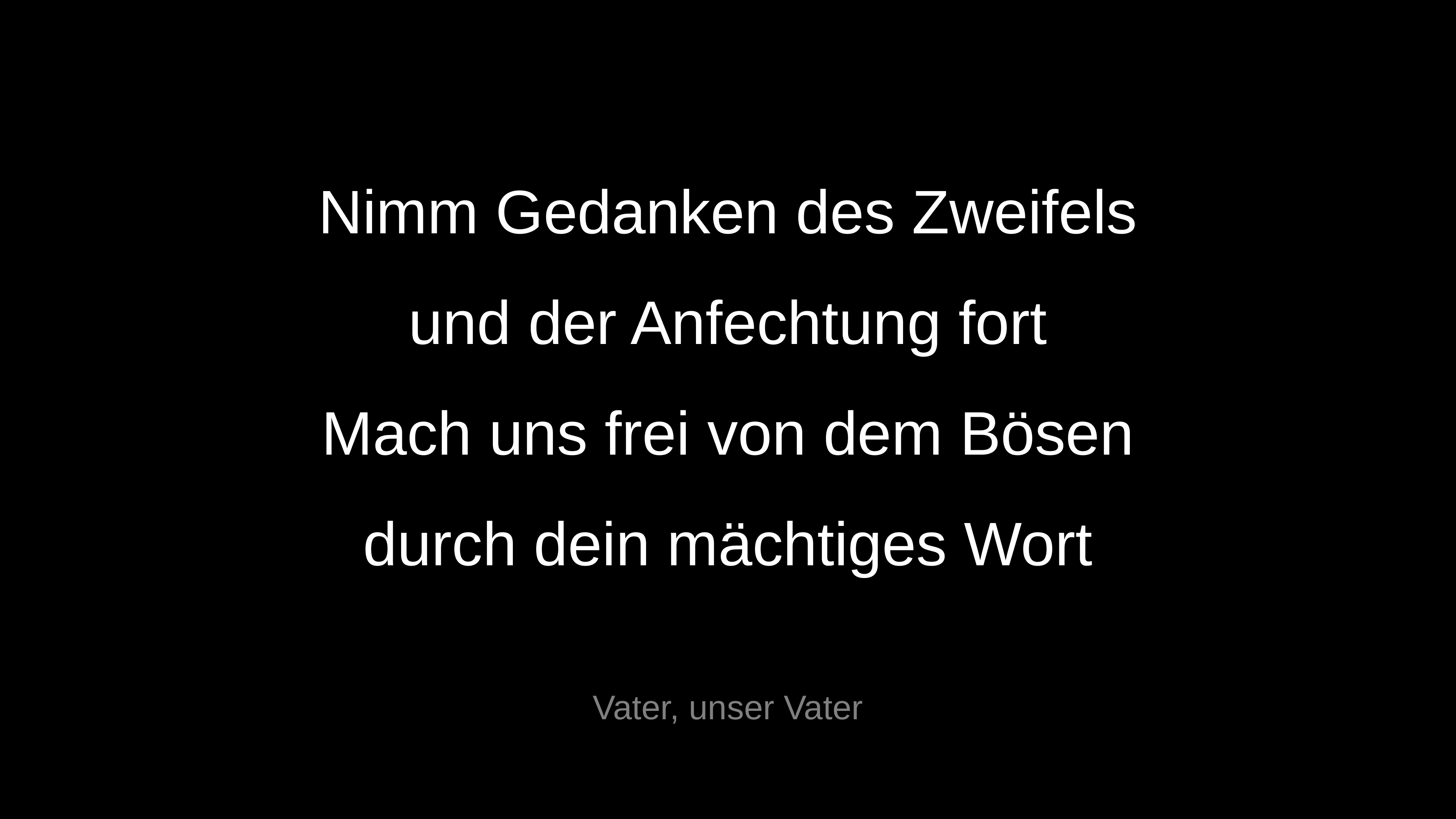

Nimm Gedanken des Zweifels
und der Anfechtung fort
Mach uns frei von dem Bösen
durch dein mächtiges Wort
Vater, unser Vater